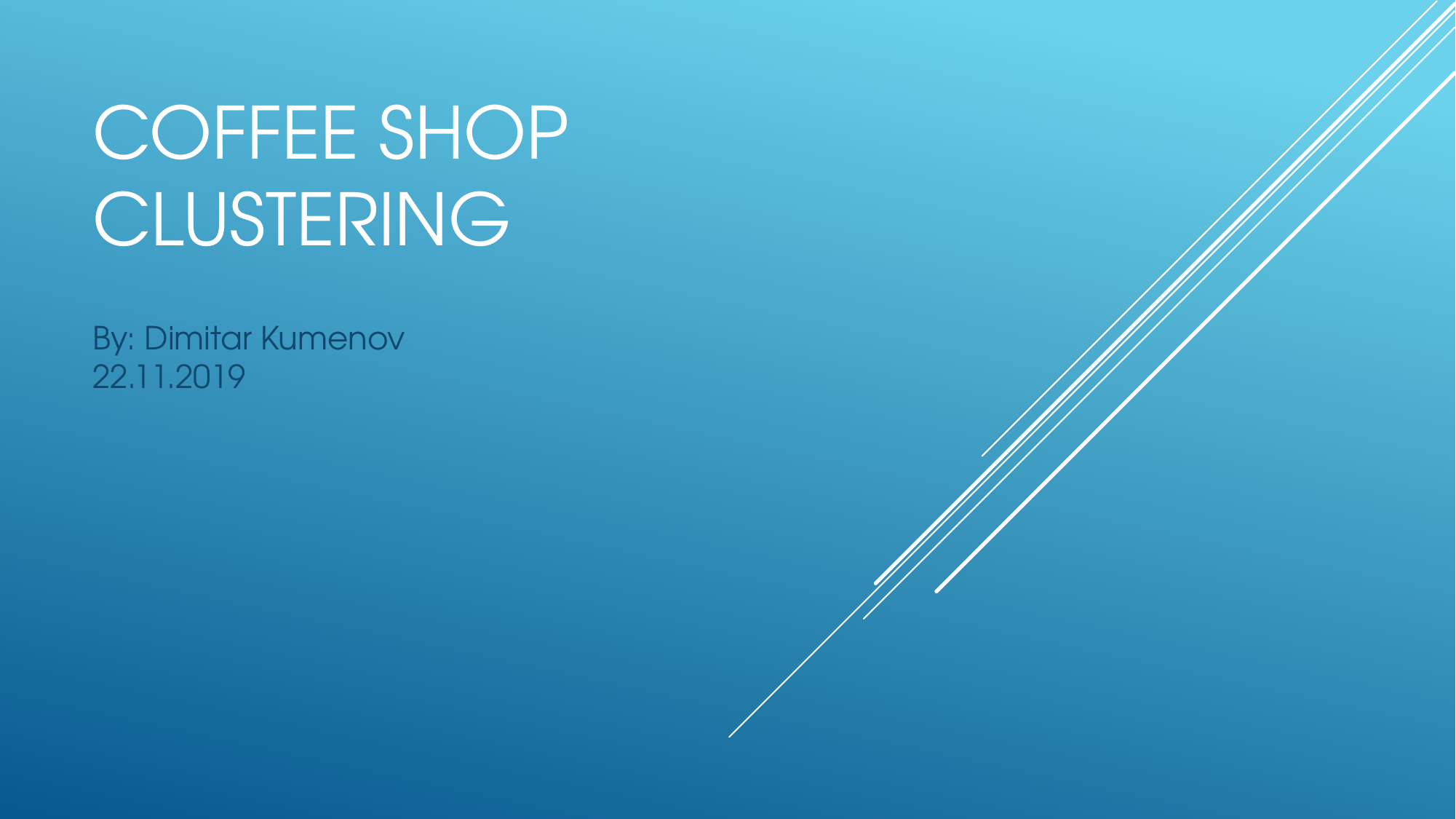

# Coffee shop Clustering
By: Dimitar Kumenov
22.11.2019